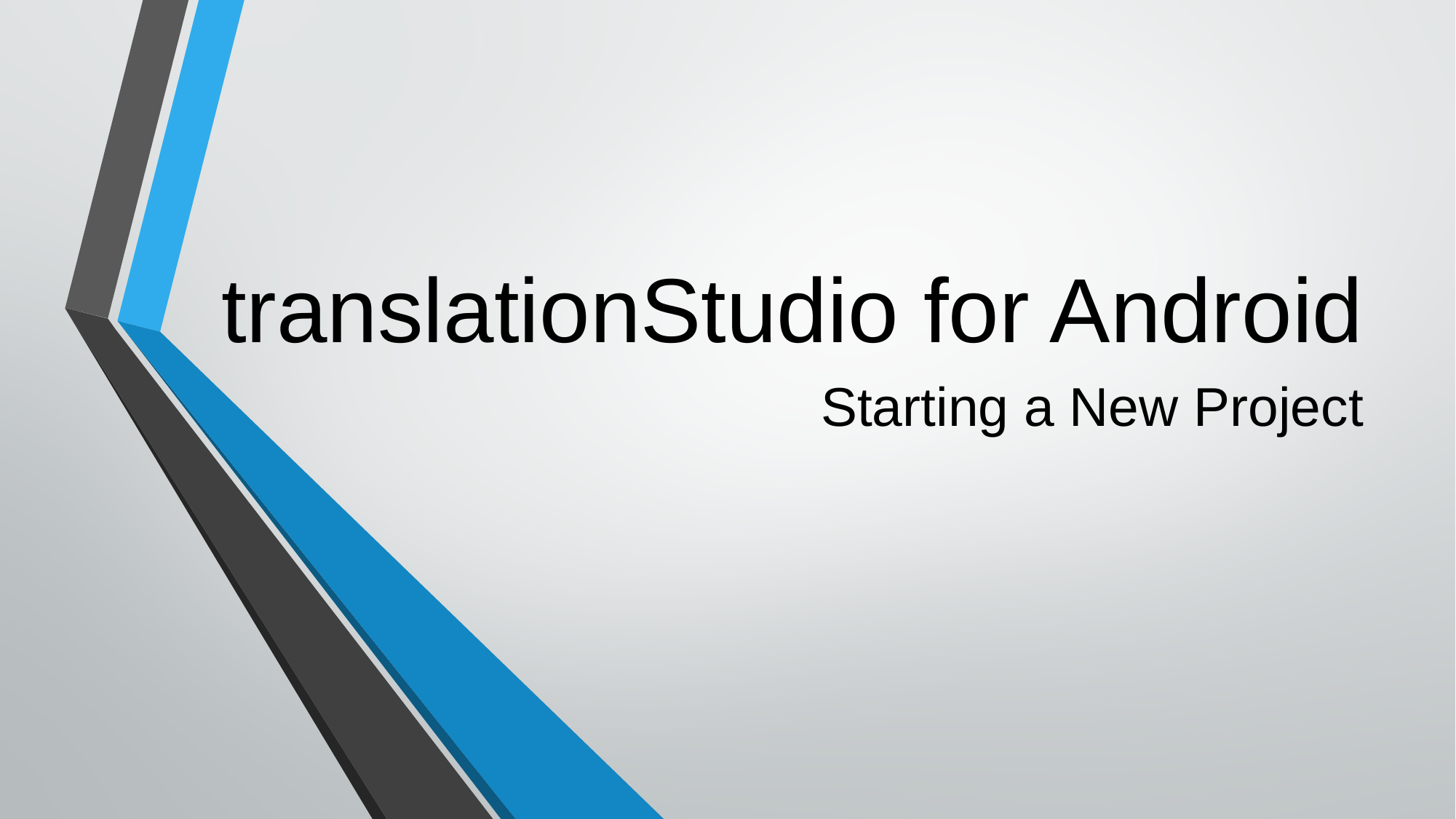

# translationStudio for Android
Starting a New Project